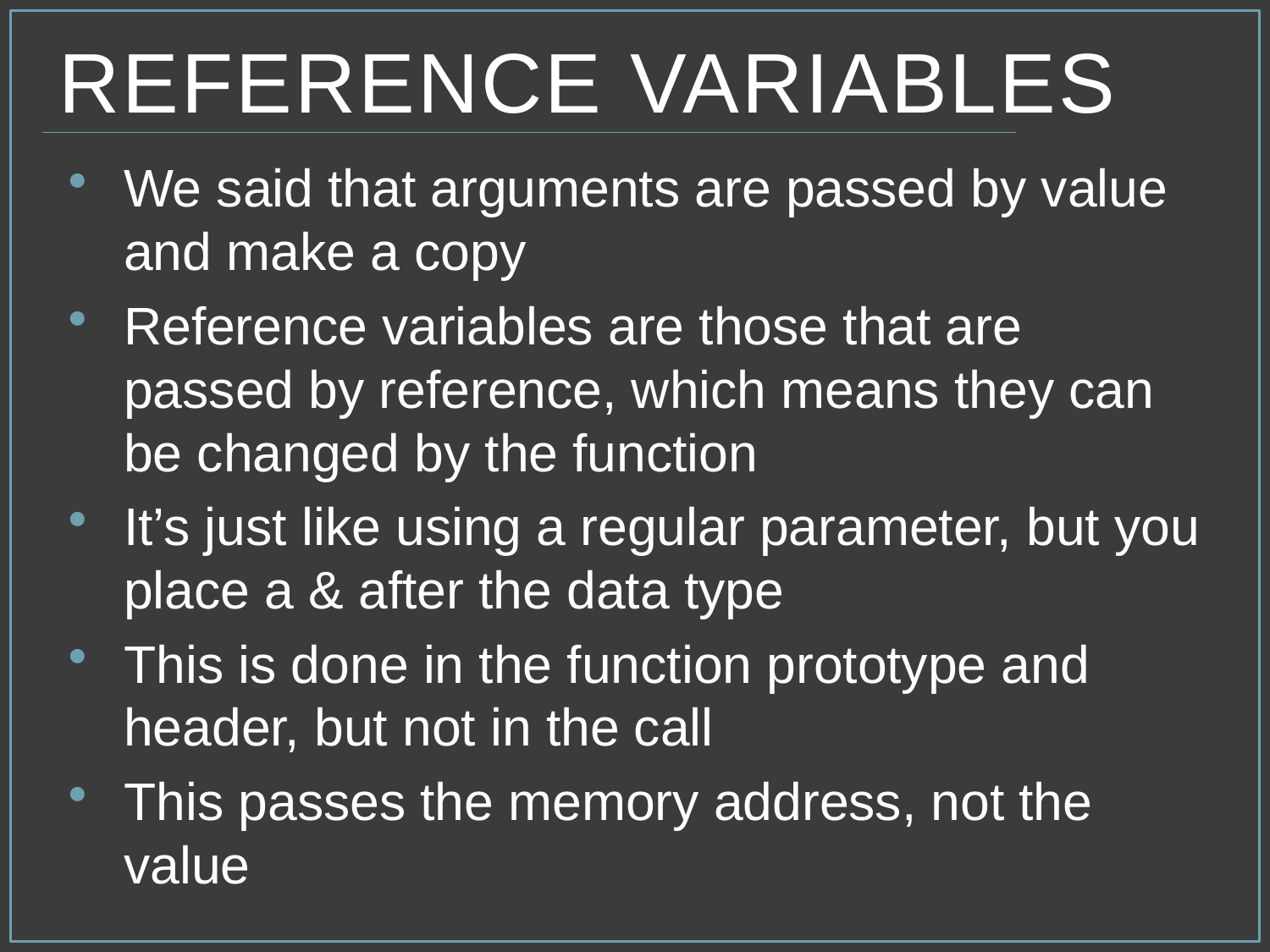

# Reference Variables
We said that arguments are passed by value and make a copy
Reference variables are those that are passed by reference, which means they can be changed by the function
It’s just like using a regular parameter, but you place a & after the data type
This is done in the function prototype and header, but not in the call
This passes the memory address, not the value